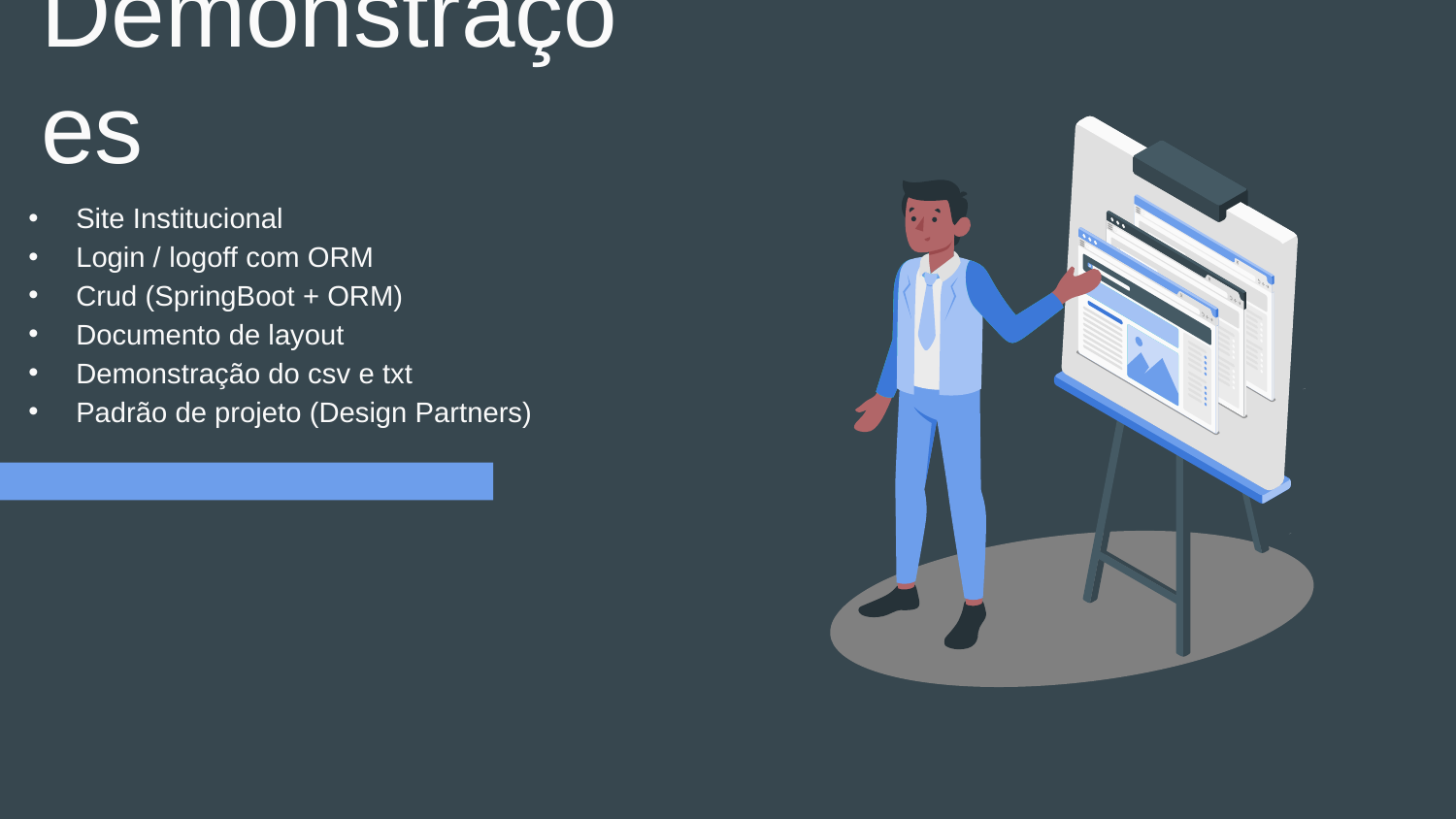

Demonstrações

Site Institucional
Login / logoff com ORM
Crud (SpringBoot + ORM)
Documento de layout
Demonstração do csv e txt
Padrão de projeto (Design Partners)